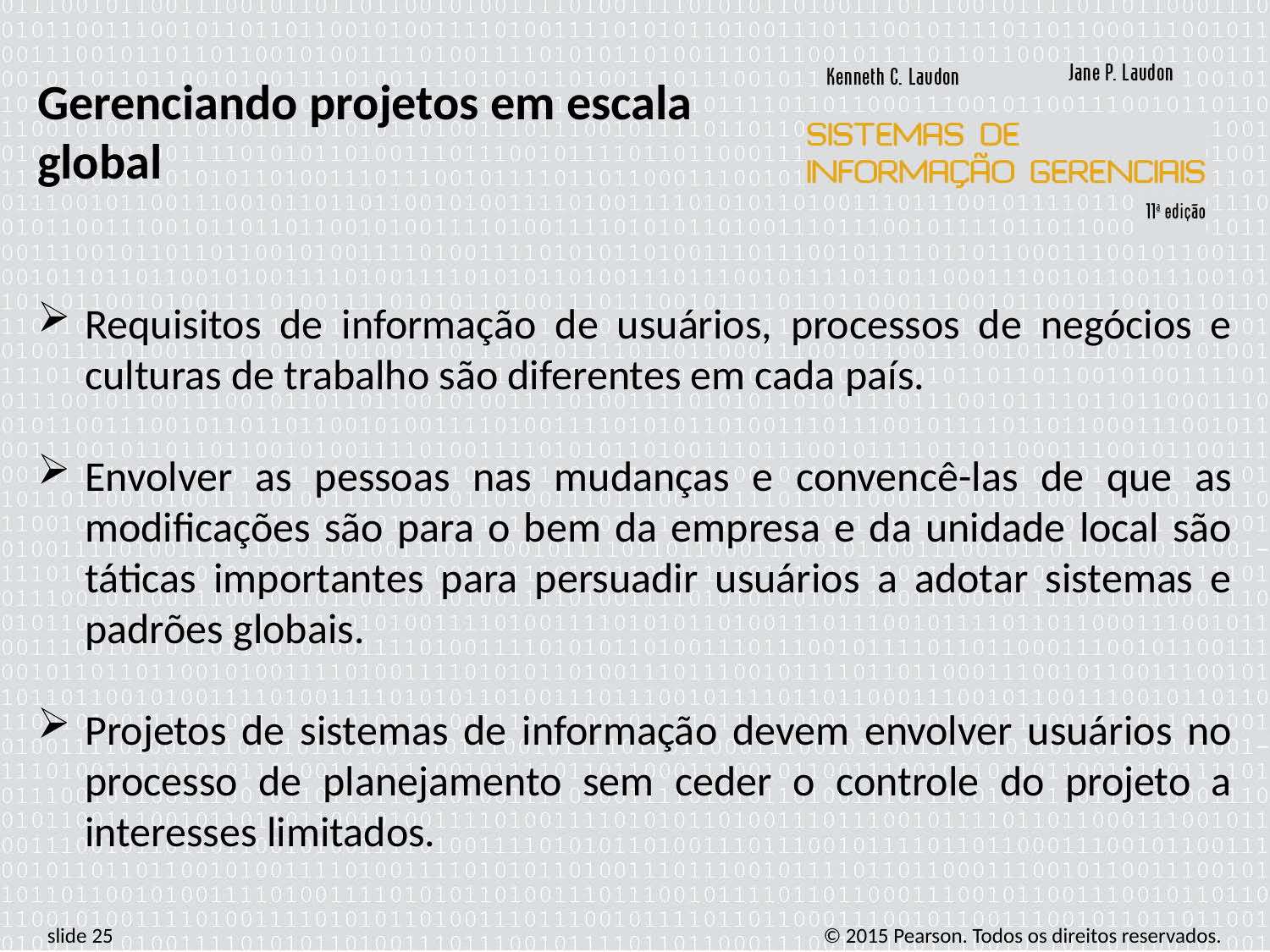

Gerenciando projetos em escala global

Requisitos de informação de usuários, processos de negócios e culturas de trabalho são diferentes em cada país.

Envolver as pessoas nas mudanças e convencê-las de que as modificações são para o bem da empresa e da unidade local são táticas importantes para persuadir usuários a adotar sistemas e padrões globais.

Projetos de sistemas de informação devem envolver usuários no processo de planejamento sem ceder o controle do projeto a interesses limitados.